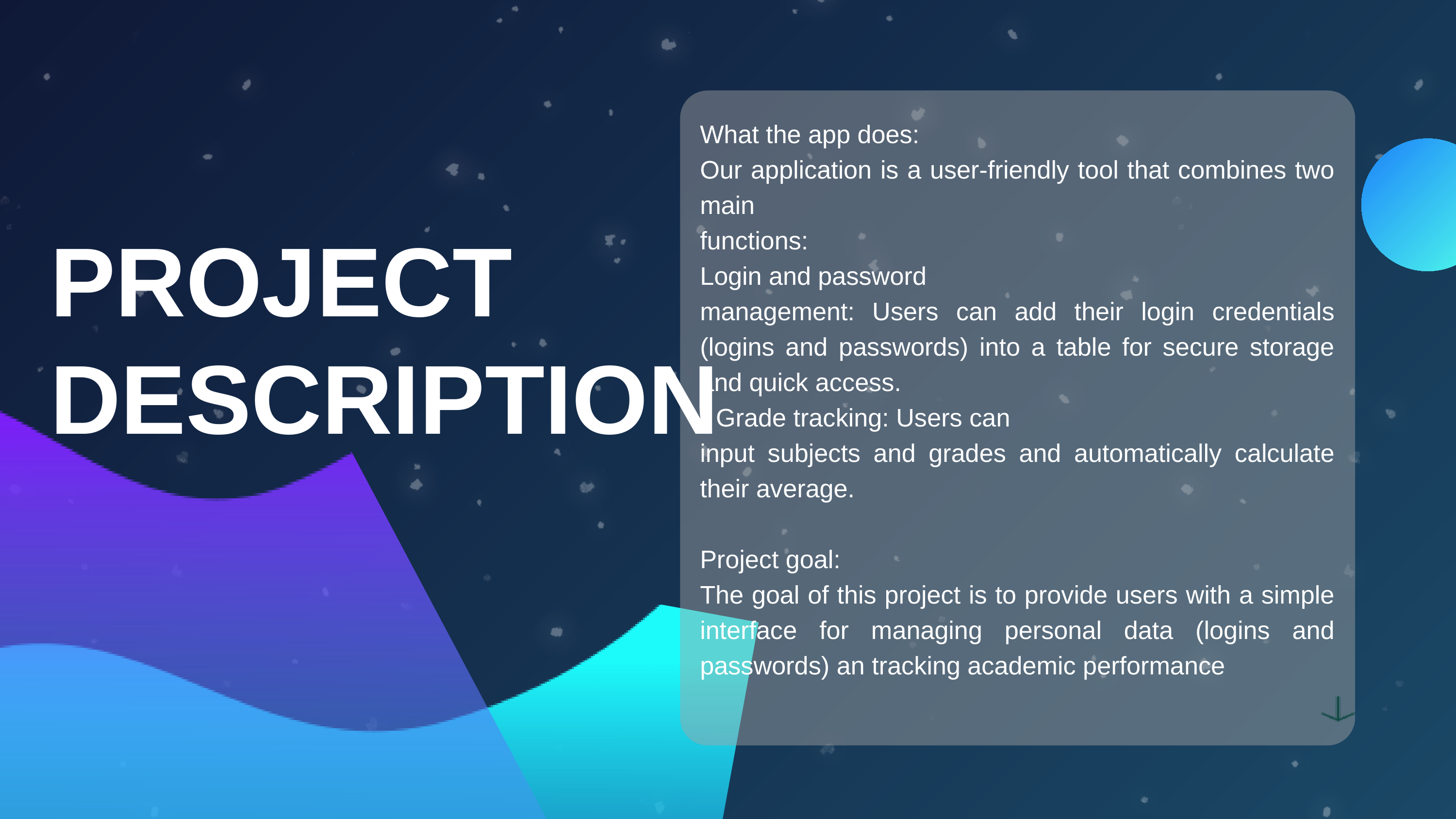

What the app does:
Our application is a user-friendly tool that combines two main
functions:
Login and password
management: Users can add their login credentials (logins and passwords) into a table for secure storage and quick access.
• Grade tracking: Users can
input subjects and grades and automatically calculate their average.

Project goal:
The goal of this project is to provide users with a simple interface for managing personal data (logins and passwords) an tracking academic performance

PROJECT DESCRIPTION